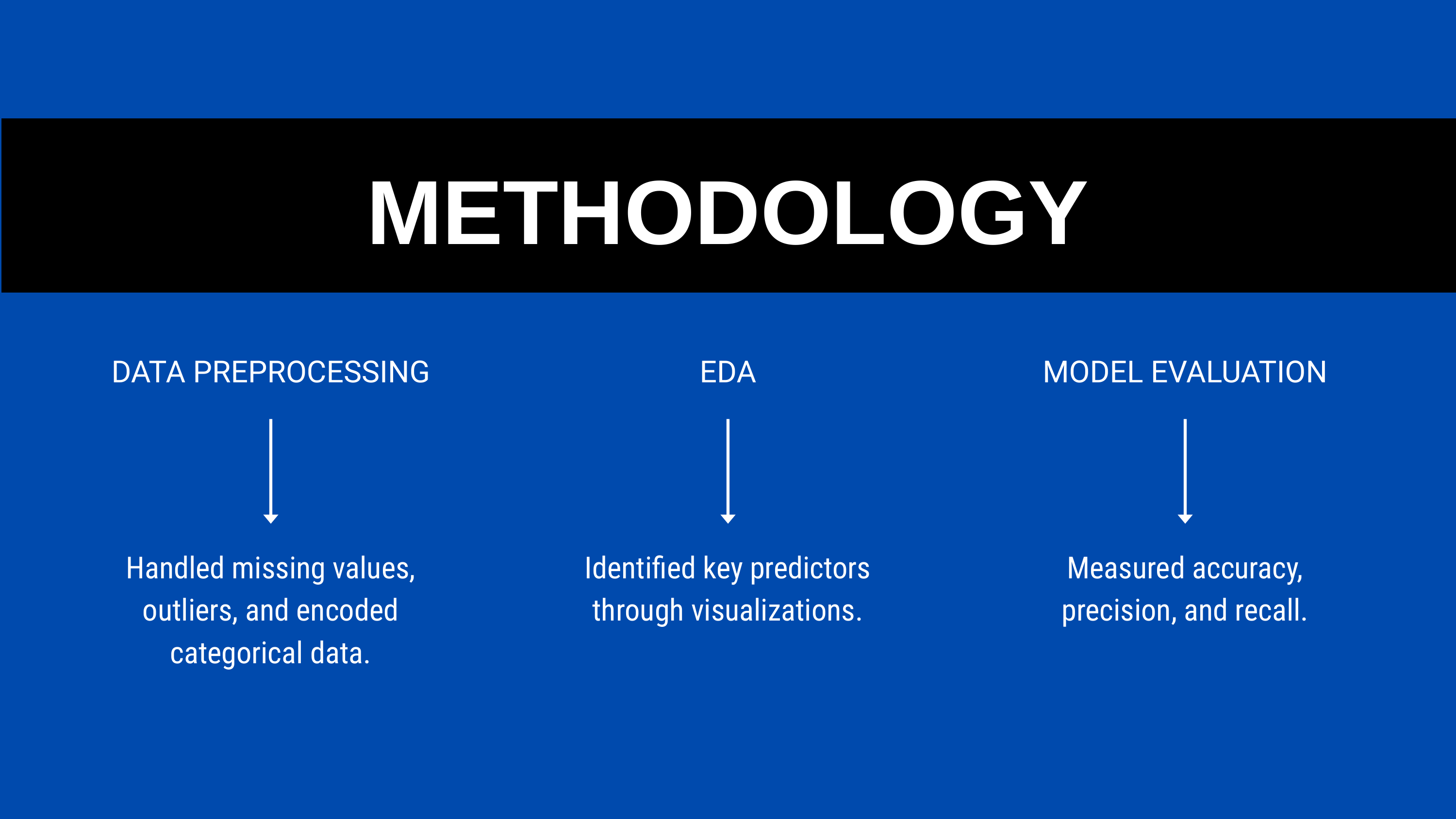

METHODOLOGY
DATA PREPROCESSING
EDA
MODEL EVALUATION

Handled missing values, outliers, and encoded categorical data.
Identified key predictors through visualizations.
Measured accuracy, precision, and recall.